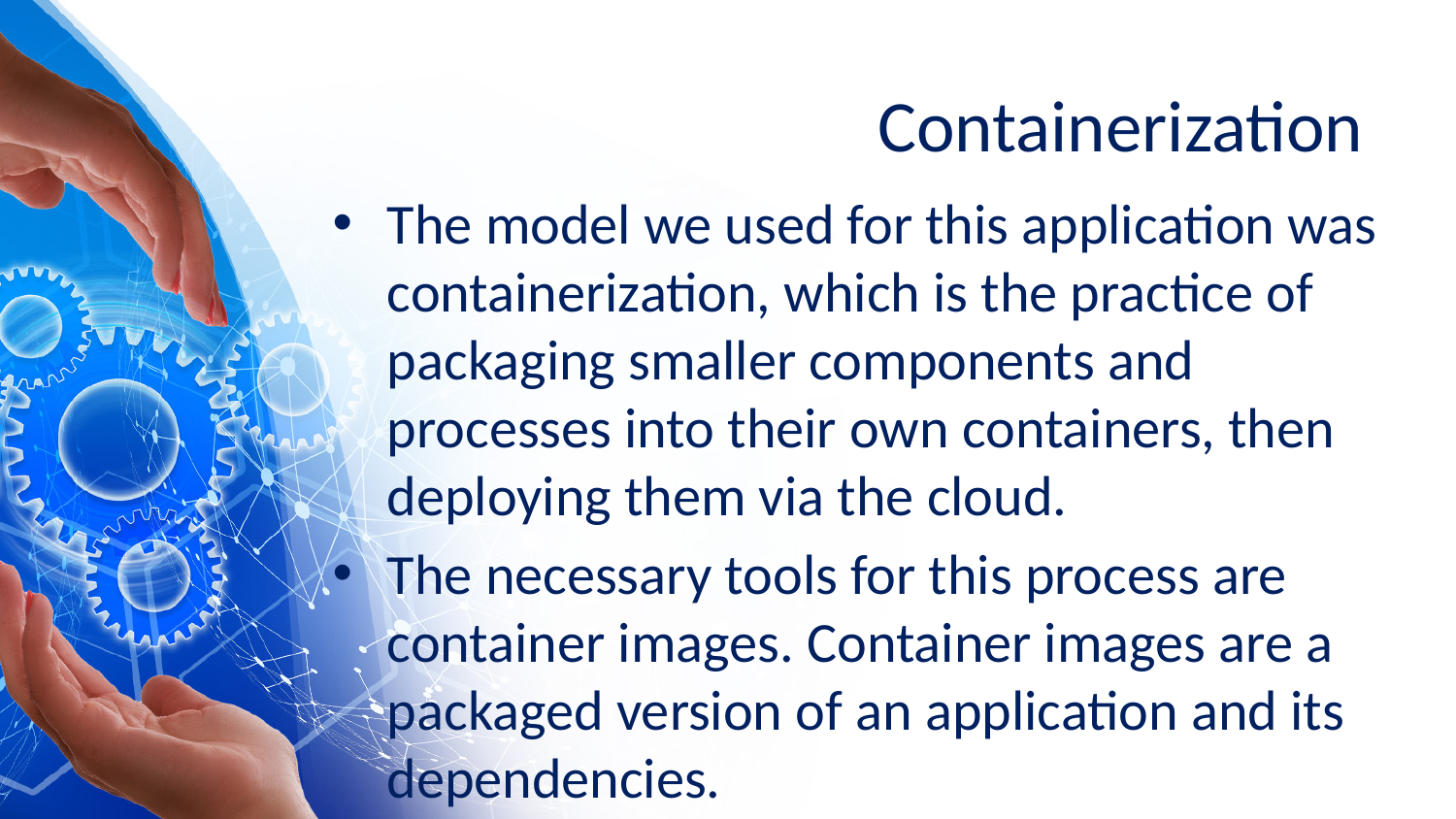

Containerization
The model we used for this application was containerization, which is the practice of packaging smaller components and processes into their own containers, then deploying them via the cloud.
The necessary tools for this process are container images. Container images are a packaged version of an application and its dependencies.